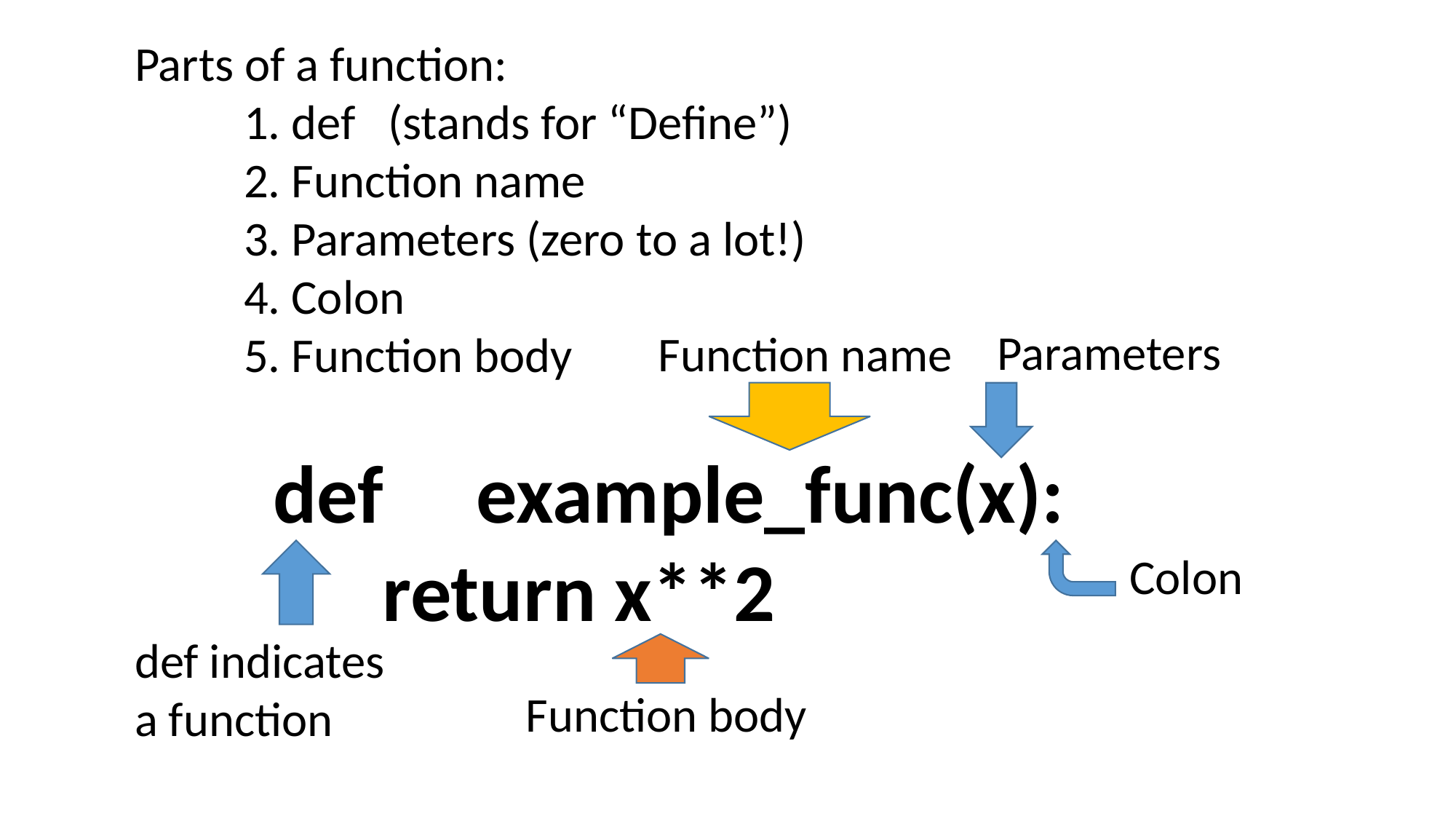

Parts of a function:
	1. def   (stands for “Define”)
	2. Function name
	3. Parameters (zero to a lot!)
	4. Colon
	5. Function body

Parameters
Function name

def     example_func(x):
	return x**2

Colon

def indicates
a function

Function body